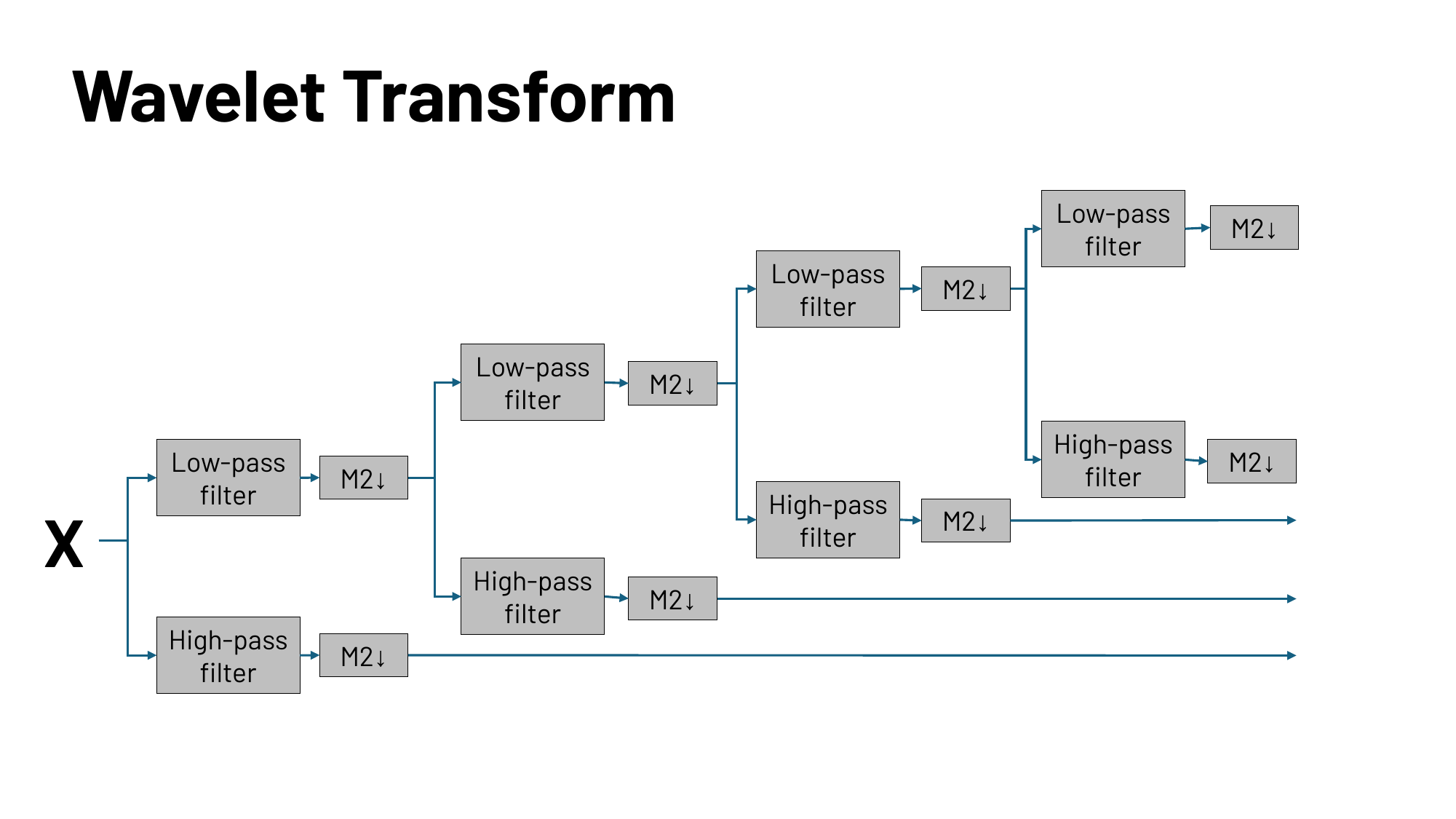

Wavelet Transform
Low-pass filter
M2↓
Low-pass filter
M2↓
Low-pass filter
M2↓
High-pass filter
Low-pass filter
M2↓
M2↓
High-pass filter
X
M2↓
High-pass filter
M2↓
High-pass filter
M2↓